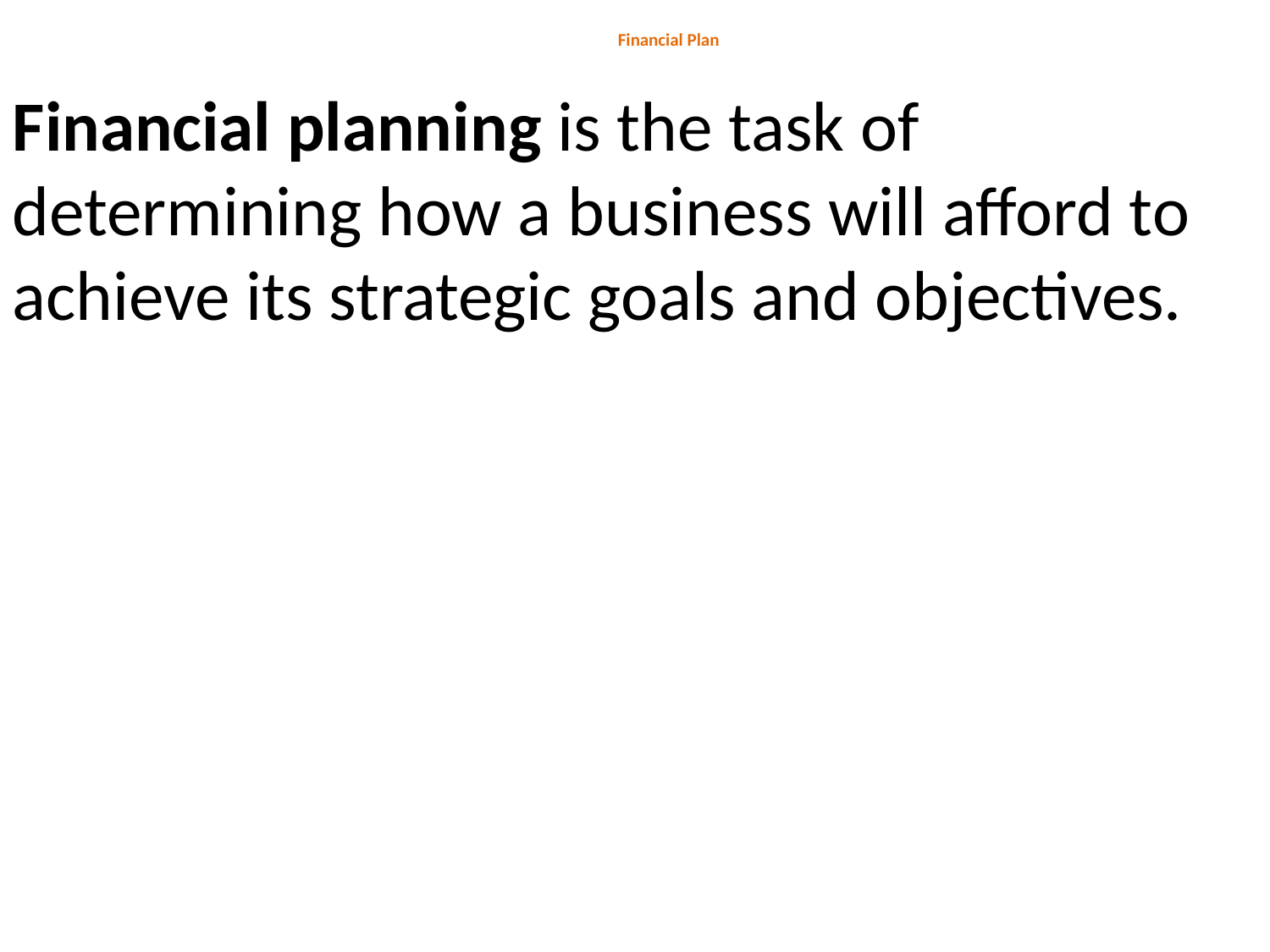

# Financial Plan
Financial planning is the task of determining how a business will afford to achieve its strategic goals and objectives.